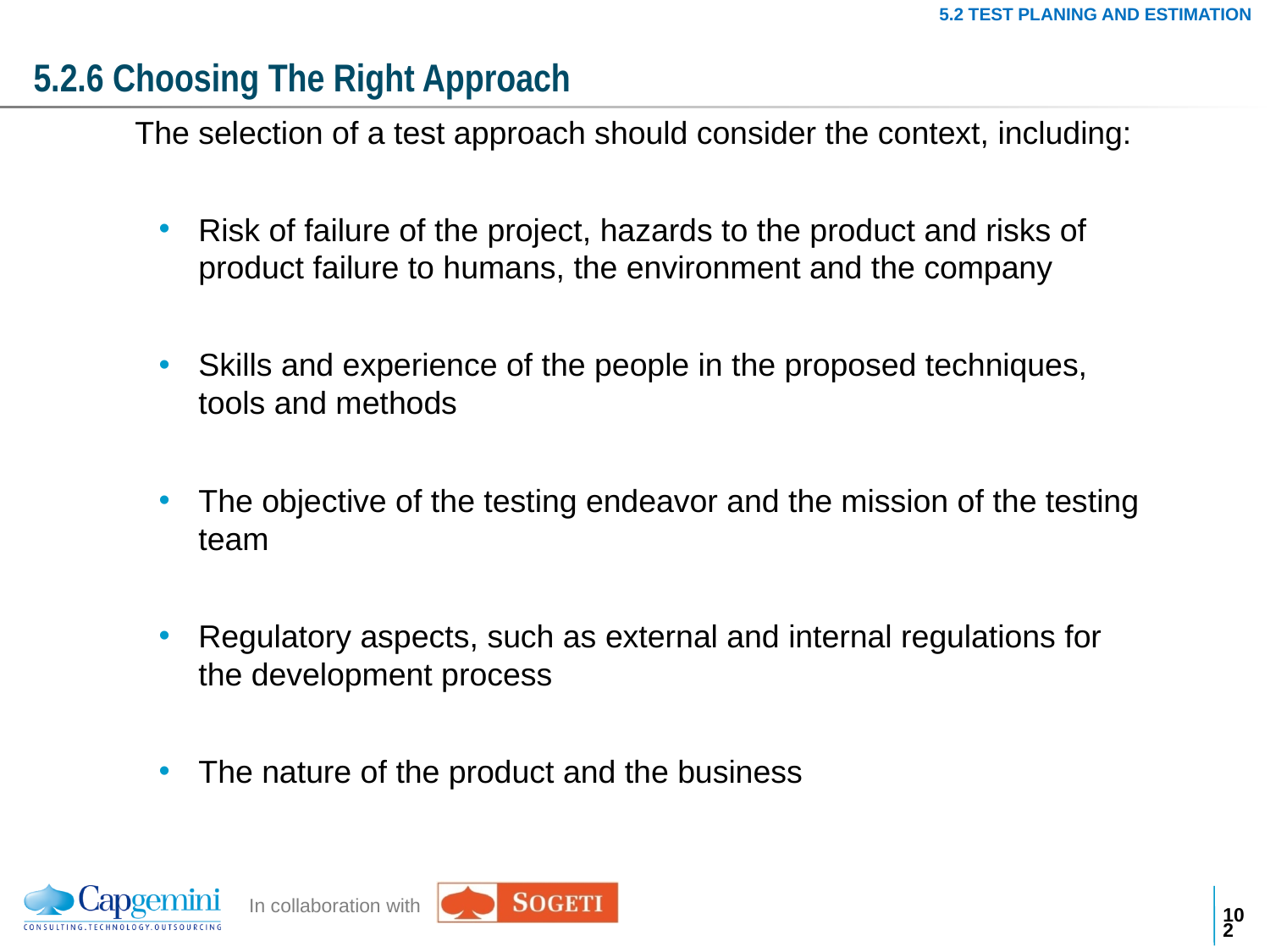

5.2 TEST PLANING AND ESTIMATION
# 5.2.6 Choosing The Right Approach
	The selection of a test approach should consider the context, including:

Risk of failure of the project, hazards to the product and risks of product failure to humans, the environment and the company

Skills and experience of the people in the proposed techniques, tools and methods

The objective of the testing endeavor and the mission of the testing team

Regulatory aspects, such as external and internal regulations for the development process

The nature of the product and the business

102